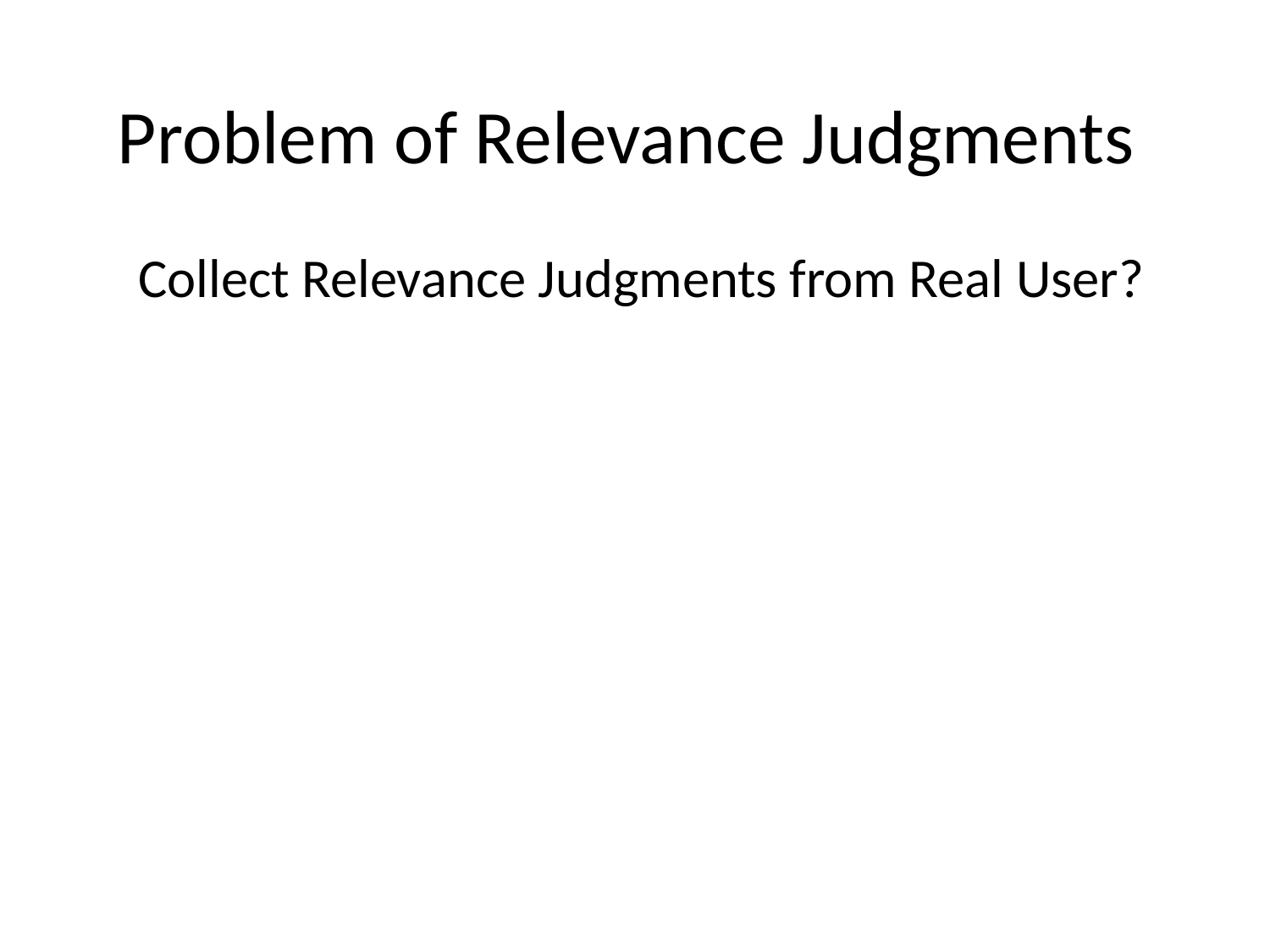

Problem of Relevance Judgments
Collect Relevance Judgments from Real User?